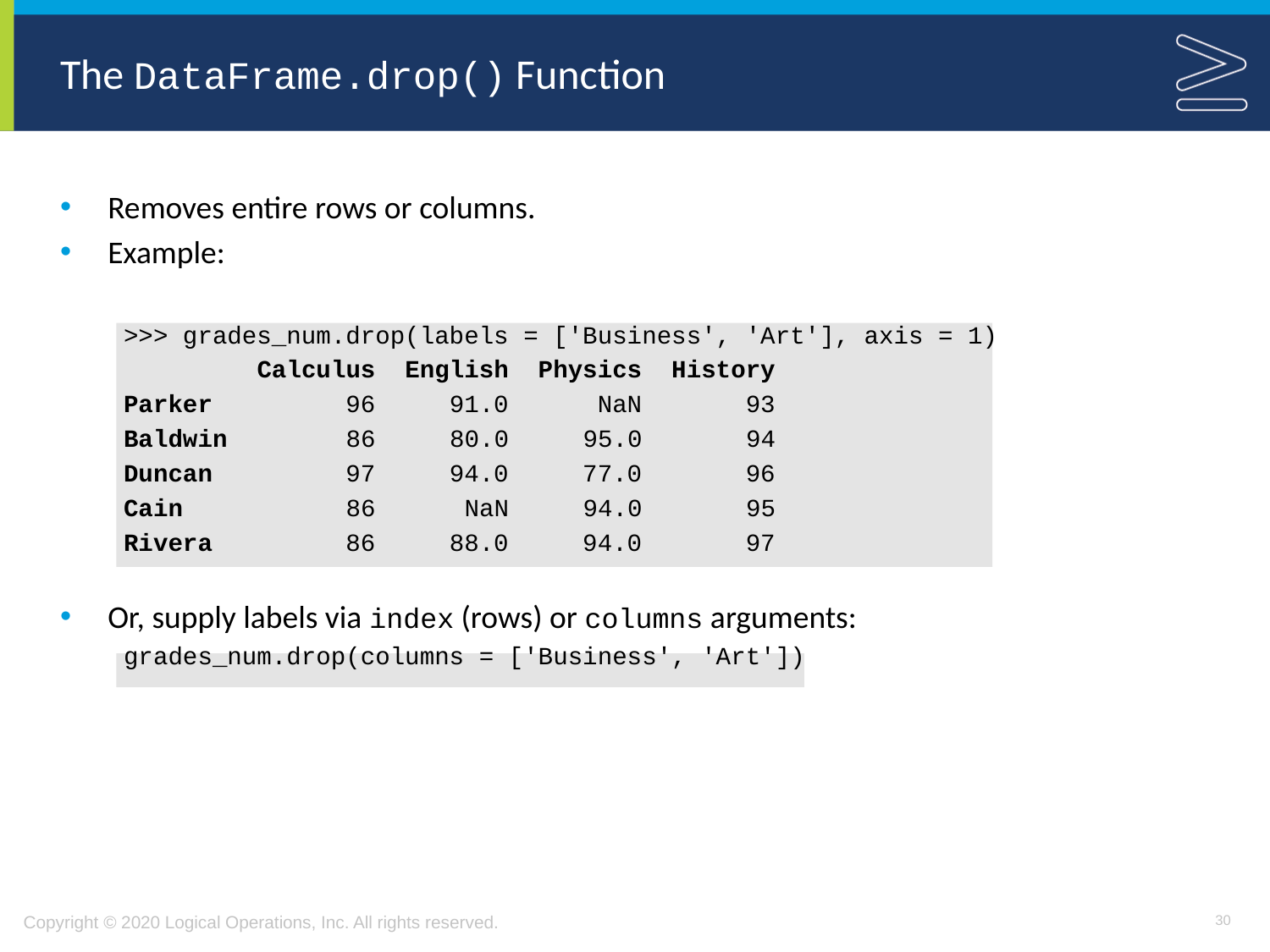

# The DataFrame.drop() Function
Removes entire rows or columns.
Example:

>>> grades_num.drop(labels = ['Business', 'Art'], axis = 1)
         Calculus  English  Physics  History
Parker         96     91.0      NaN       93
Baldwin        86     80.0     95.0       94
Duncan         97     94.0     77.0       96
Cain           86      NaN     94.0       95
Rivera         86     88.0     94.0       97

Or, supply labels via index (rows) or columns arguments:
grades_num.drop(columns = ['Business', 'Art'])

30